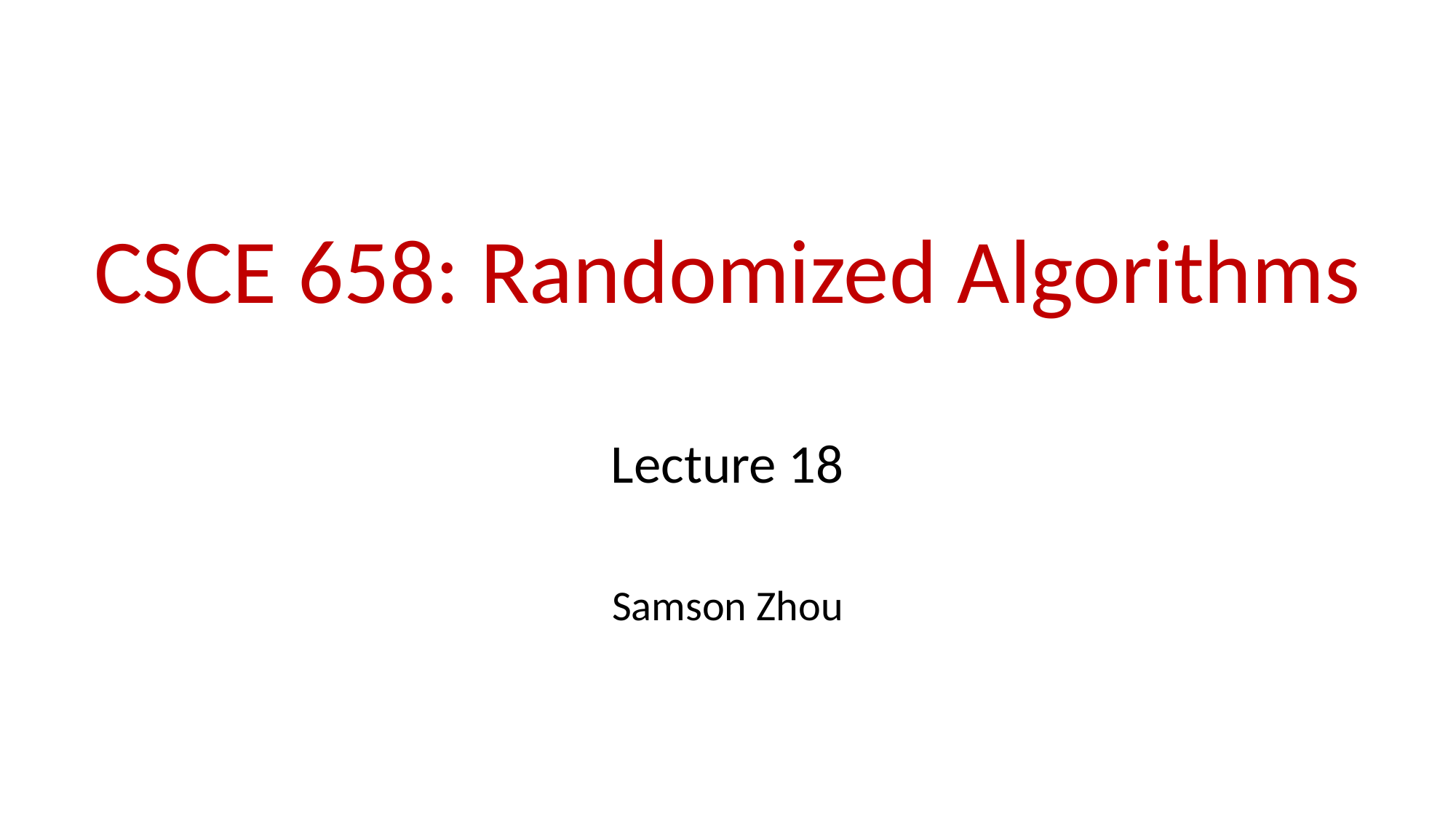

# CSCE 658: Randomized Algorithms
Lecture 18

Samson Zhou